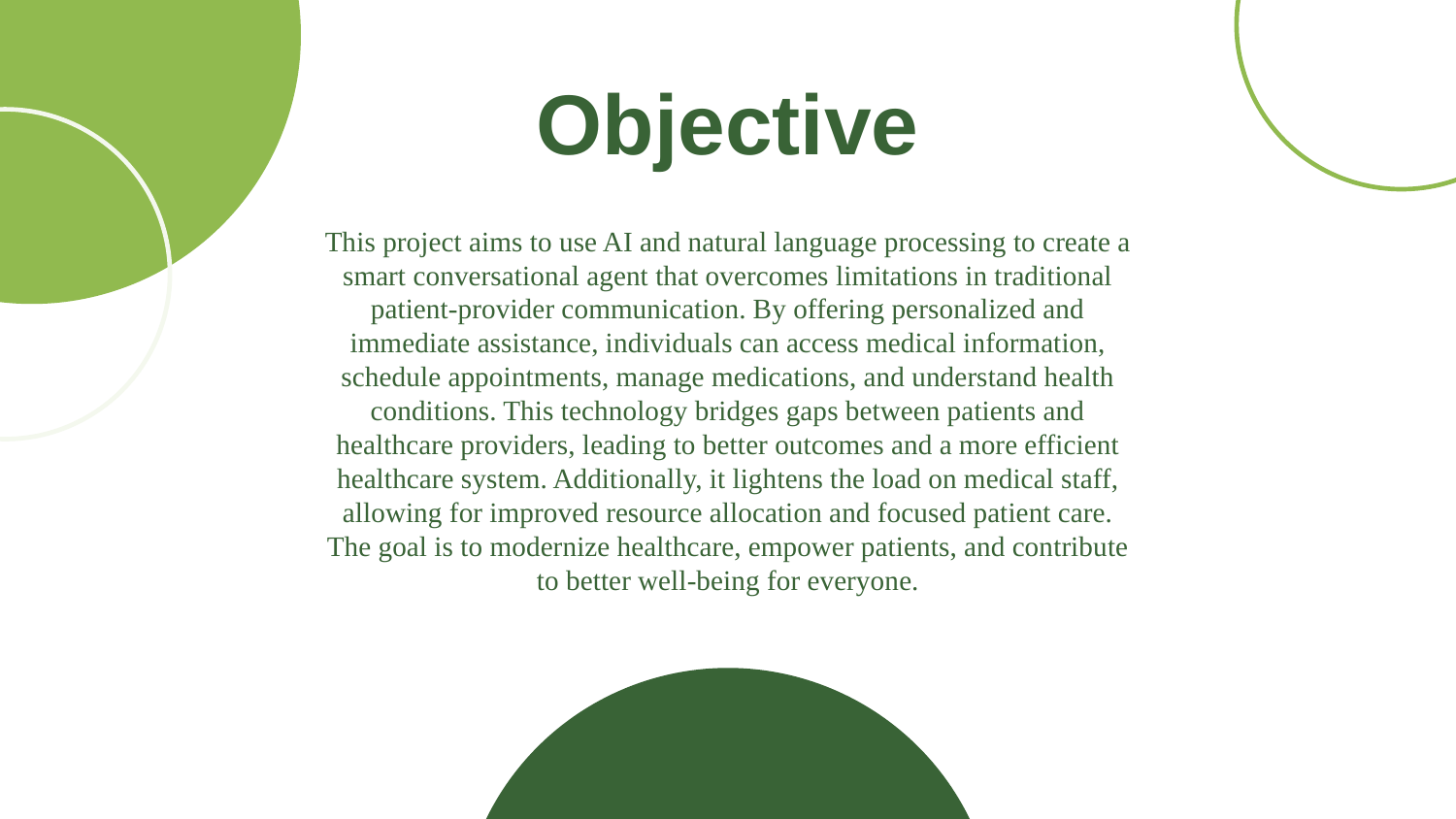

# Objective
This project aims to use AI and natural language processing to create a smart conversational agent that overcomes limitations in traditional patient-provider communication. By offering personalized and immediate assistance, individuals can access medical information, schedule appointments, manage medications, and understand health conditions. This technology bridges gaps between patients and healthcare providers, leading to better outcomes and a more efficient healthcare system. Additionally, it lightens the load on medical staff, allowing for improved resource allocation and focused patient care. The goal is to modernize healthcare, empower patients, and contribute to better well-being for everyone.